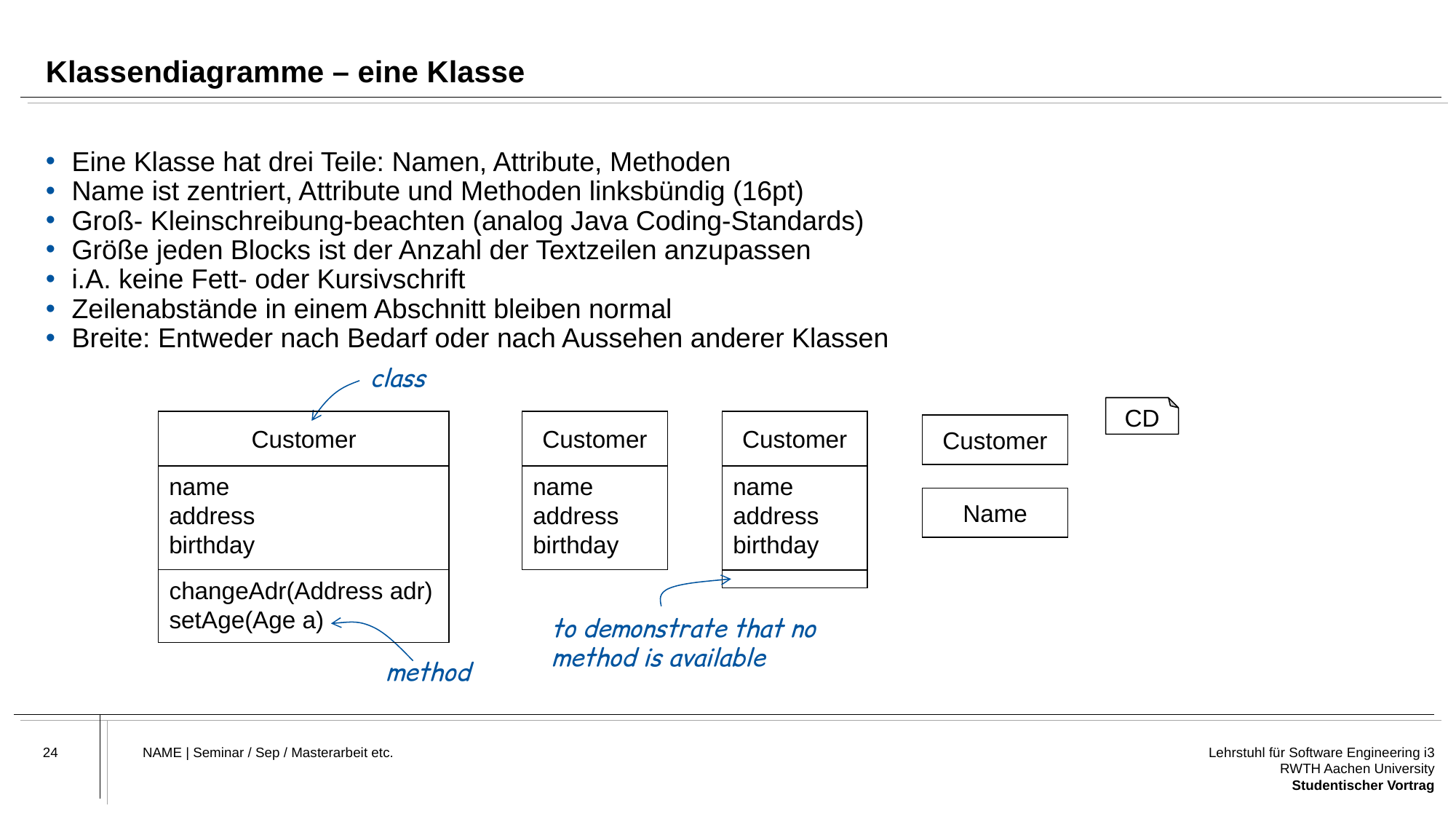

# Klassendiagramme – eine Klasse
Eine Klasse hat drei Teile: Namen, Attribute, Methoden
Name ist zentriert, Attribute und Methoden linksbündig (16pt)
Groß- Kleinschreibung-beachten (analog Java Coding-Standards)
Größe jeden Blocks ist der Anzahl der Textzeilen anzupassen
i.A. keine Fett- oder Kursivschrift
Zeilenabstände in einem Abschnitt bleiben normal
Breite: Entweder nach Bedarf oder nach Aussehen anderer Klassen
class

CD

Customer
name
address
birthday

Customer
Customer
Customer

name
address
birthday
name
address
birthday

Name
changeAdr(Address adr)
setAge(Age a)

to demonstrate that no
method is available

method